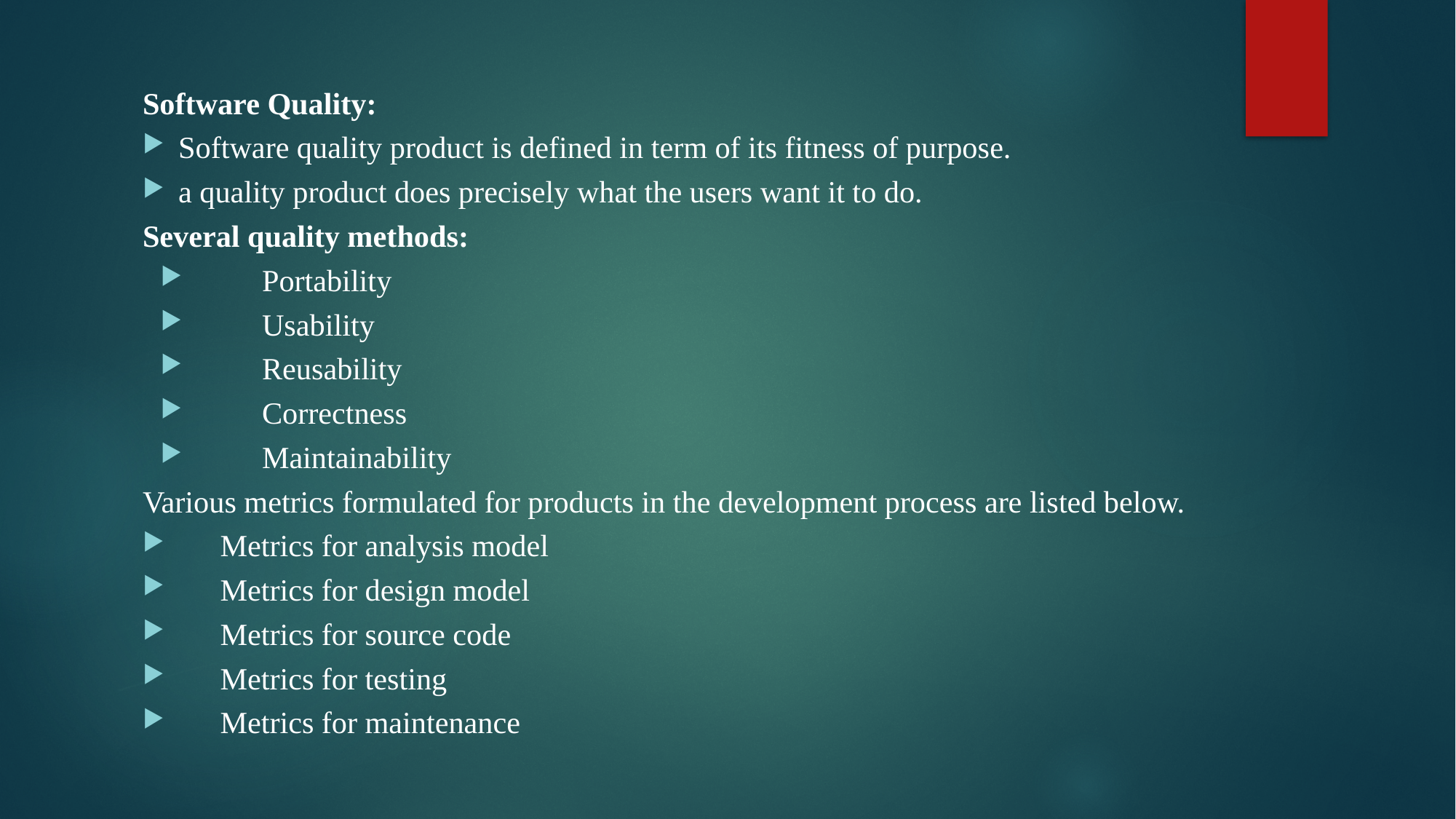

Software Quality:
Software quality product is defined in term of its fitness of purpose.
a quality product does precisely what the users want it to do.
Several quality methods:
Portability
Usability
Reusability
Correctness
Maintainability
Various metrics formulated for products in the development process are listed below.
Metrics for analysis model
Metrics for design model
Metrics for source code
Metrics for testing
Metrics for maintenance